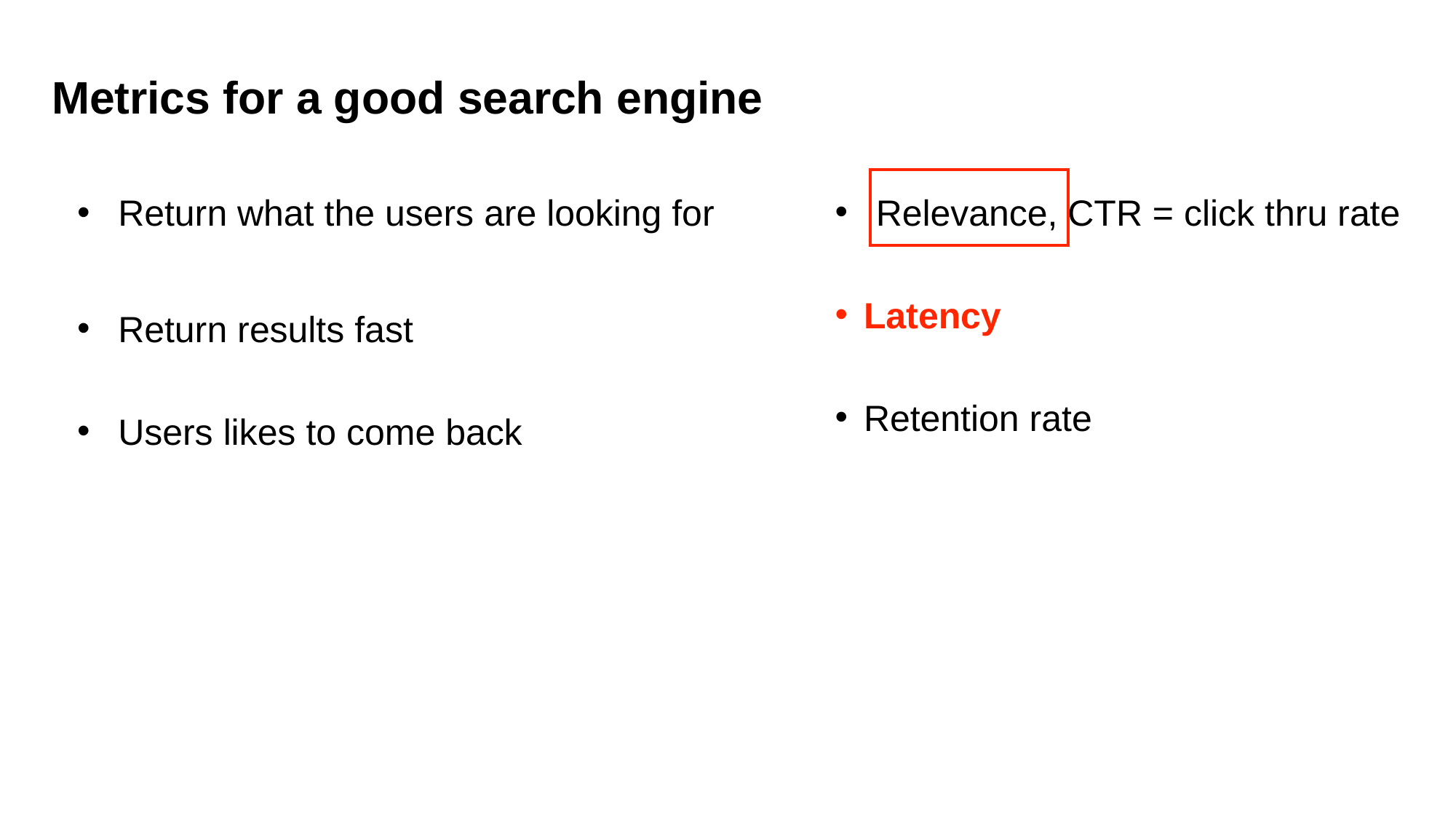

Metrics for a good search engine

Return what the users are looking for

Return results fast

Users likes to come back
Relevance, CTR = click thru rate

Latency

Retention rate
2